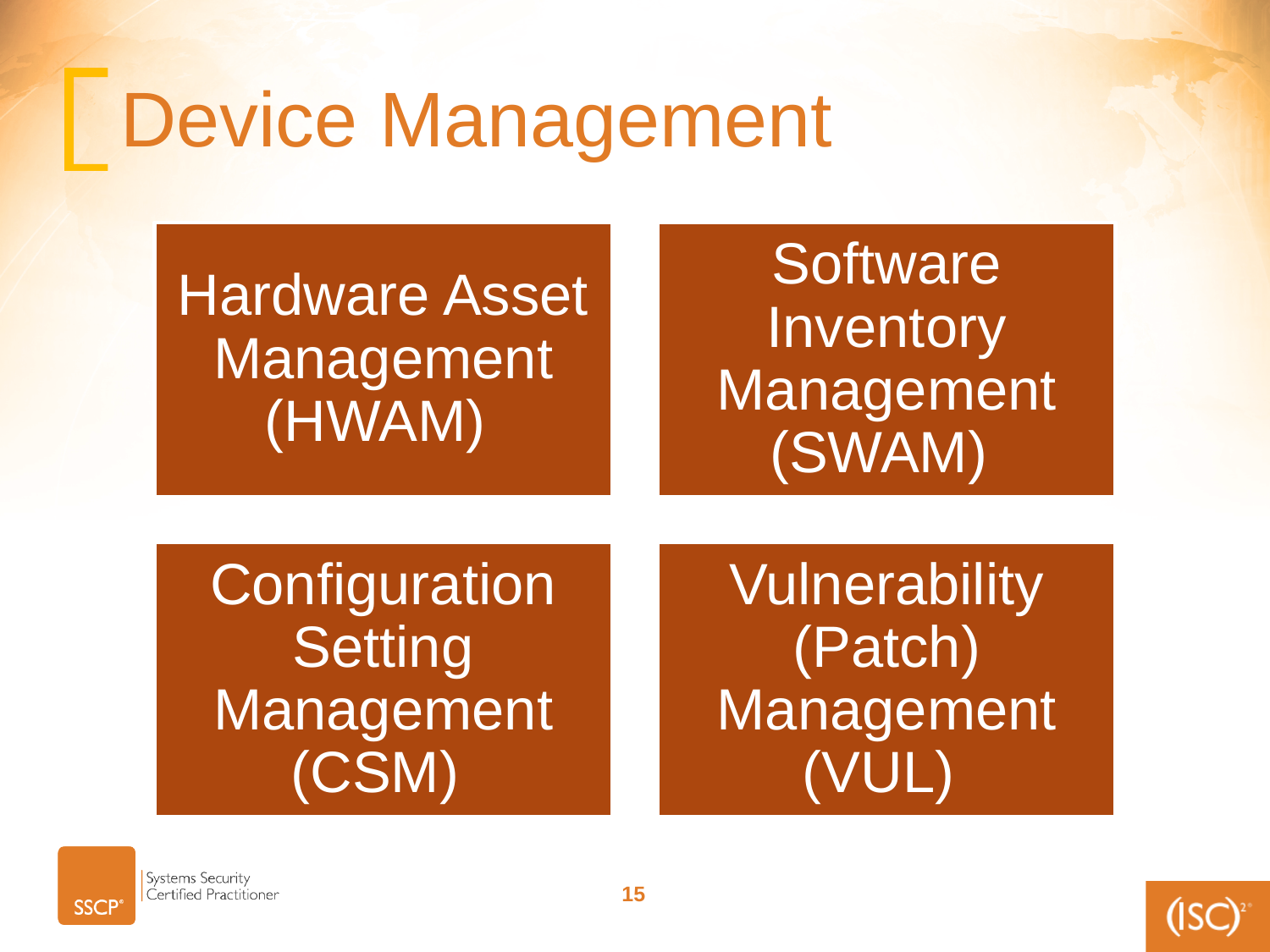

# Device Management
Hardware Asset Management (HWAM)
Software Inventory Management (SWAM)
Configuration Setting Management (CSM)
Vulnerability (Patch) Management (VUL)